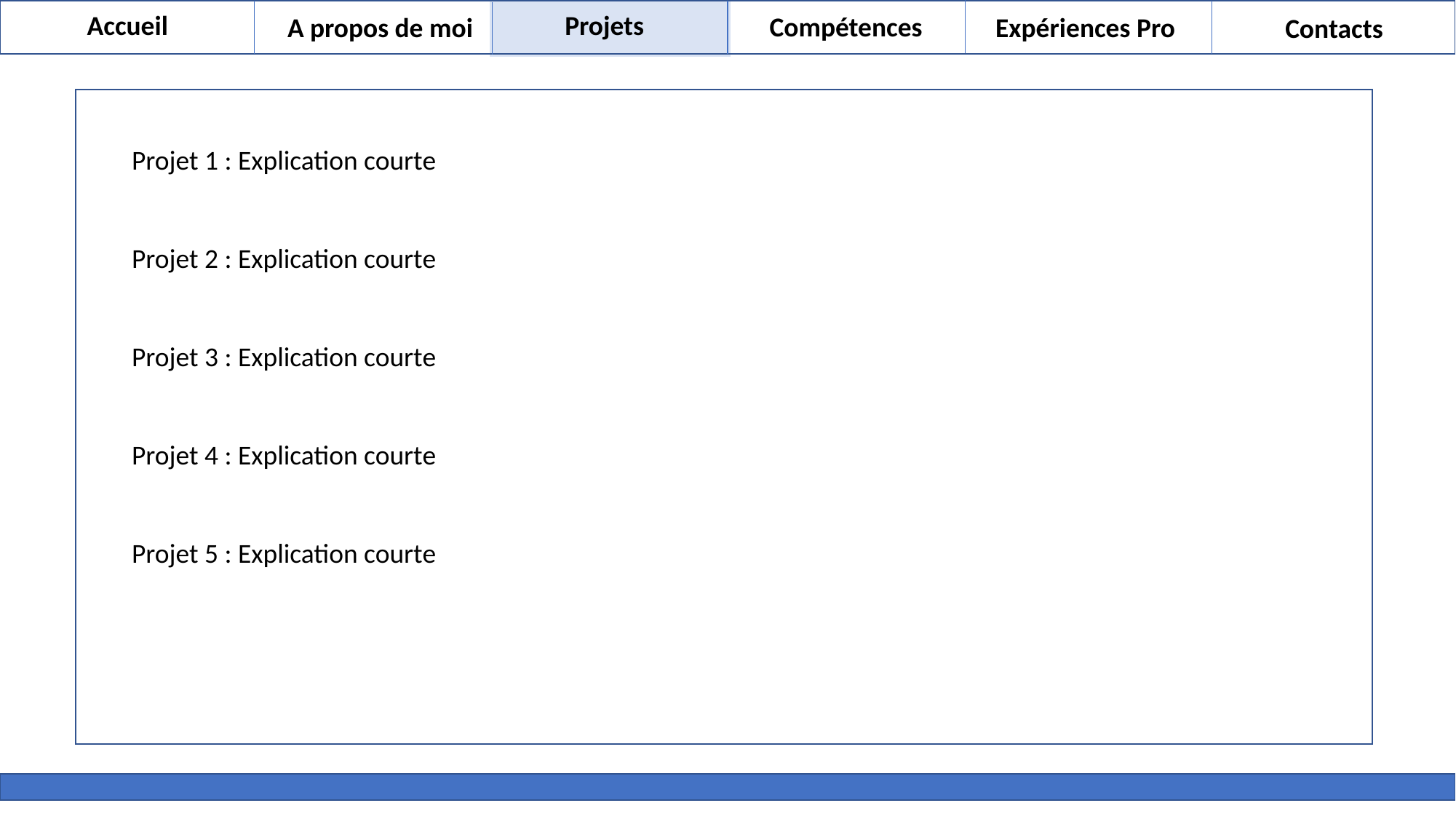

Projets
Accueil
Compétences
Expériences Pro
A propos de moi
Contacts

Projet 1 : Explication courte

Projet 2 : Explication courte

Projet 3 : Explication courte

Projet 4 : Explication courte

Projet 5 : Explication courte